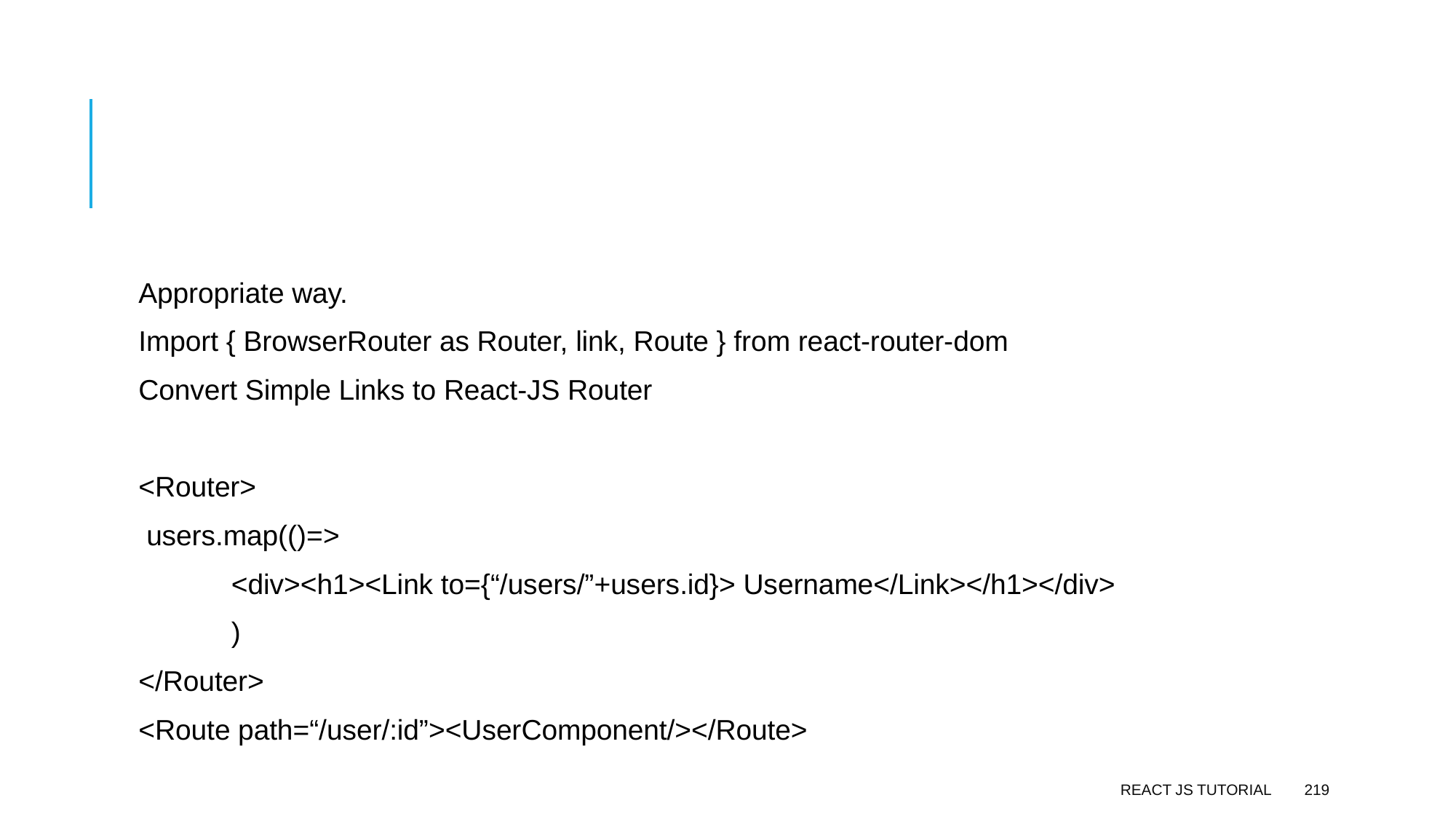

#
Appropriate way.
Import { BrowserRouter as Router, link, Route } from react-router-dom
Convert Simple Links to React-JS Router

<Router>
 users.map(()=>
 	<div><h1><Link to={“/users/”+users.id}> Username</Link></h1></div>
 	)
</Router>
<Route path=“/user/:id”><UserComponent/></Route>

React JS Tutorial
219